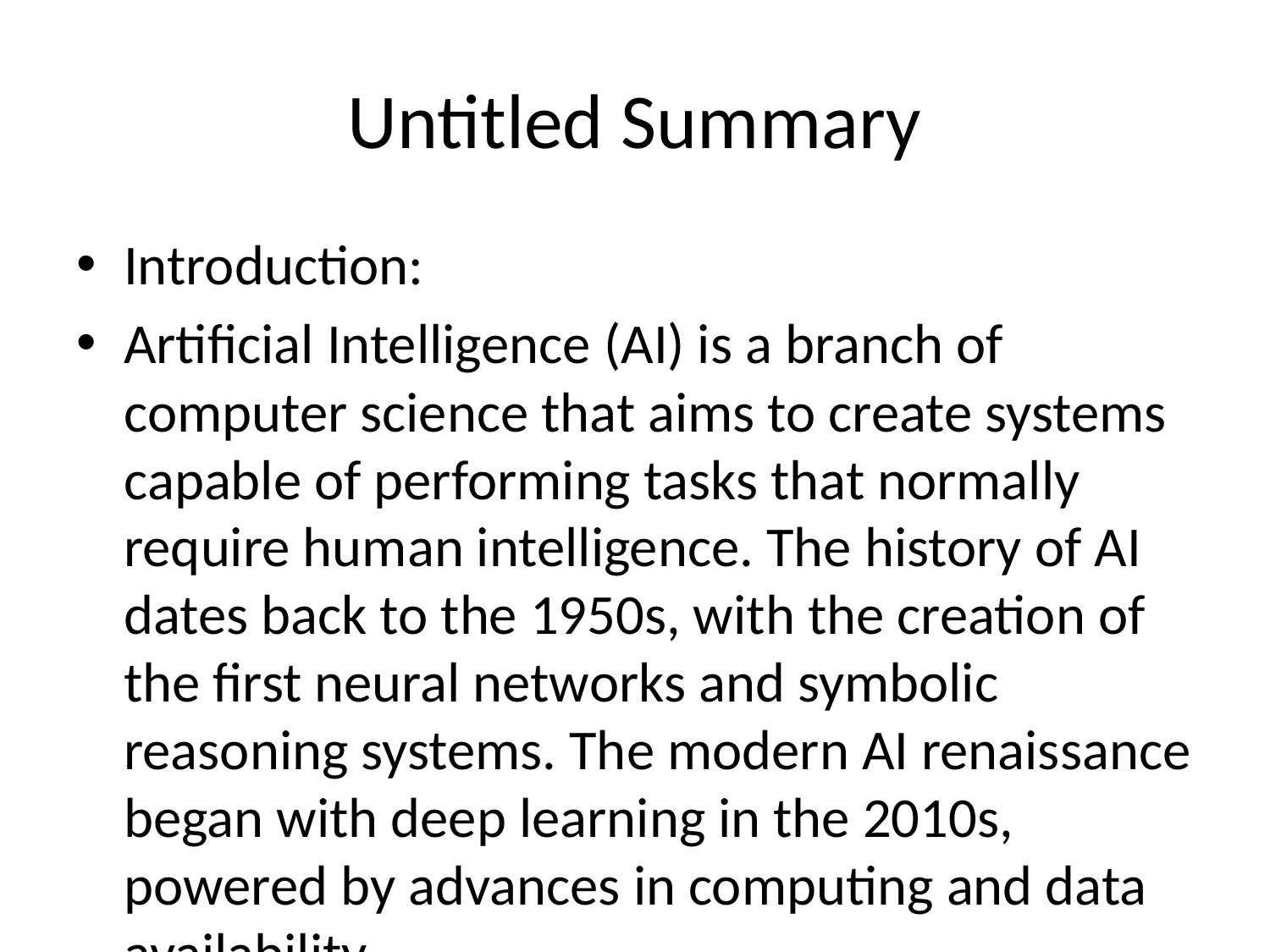

# Untitled Summary
Introduction:
Artificial Intelligence (AI) is a branch of computer science that aims to create systems capable of performing tasks that normally require human intelligence. The history of AI dates back to the 1950s, with the creation of the first neural networks and symbolic reasoning systems. The modern AI renaissance began with deep learning in the 2010s, powered by advances in computing and data availability.

Professional Summary:
N/A

Student Summary:
N/A

Created At: 2025-10-22 08:50:19.760000